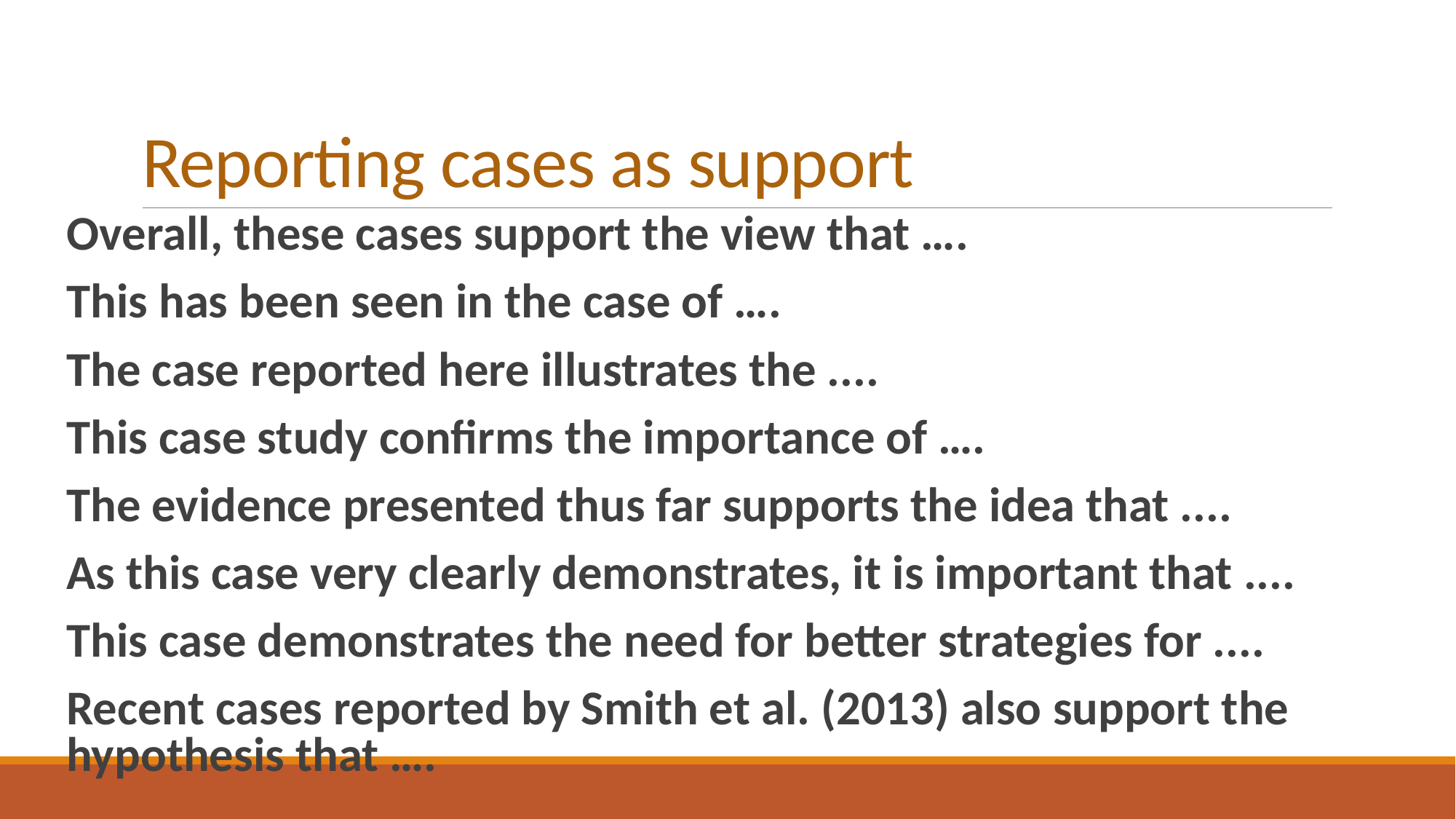

# Reporting cases as support
Overall, these cases support the view that ….
This has been seen in the case of ….
The case reported here illustrates the ....
This case study confirms the importance of ….
The evidence presented thus far supports the idea that ....
As this case very clearly demonstrates, it is important that ....
This case demonstrates the need for better strategies for ....
Recent cases reported by Smith et al. (2013) also support the hypothesis that ….